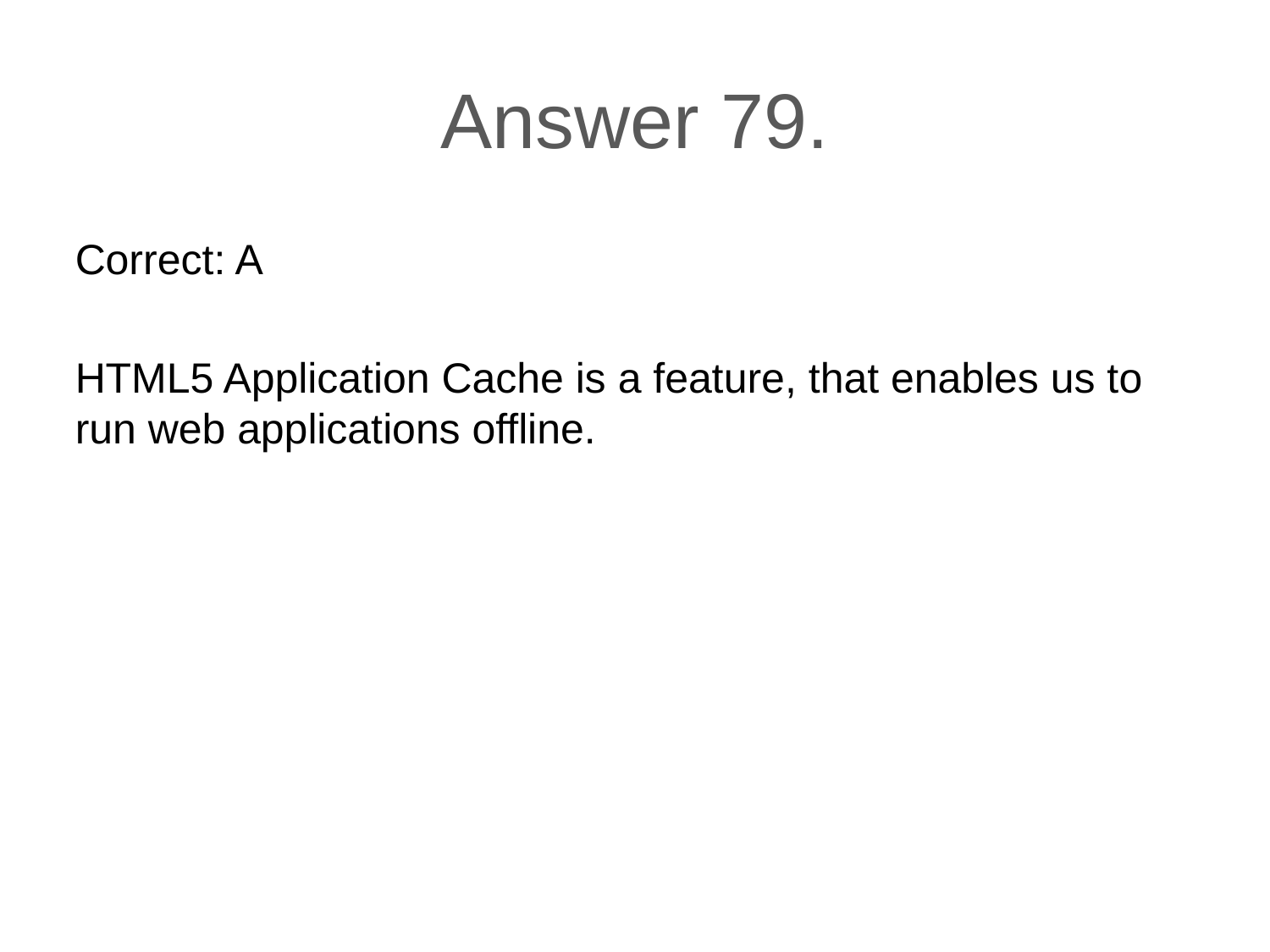

# Answer 79.
Correct: A

HTML5 Application Cache is a feature, that enables us to run web applications offline.